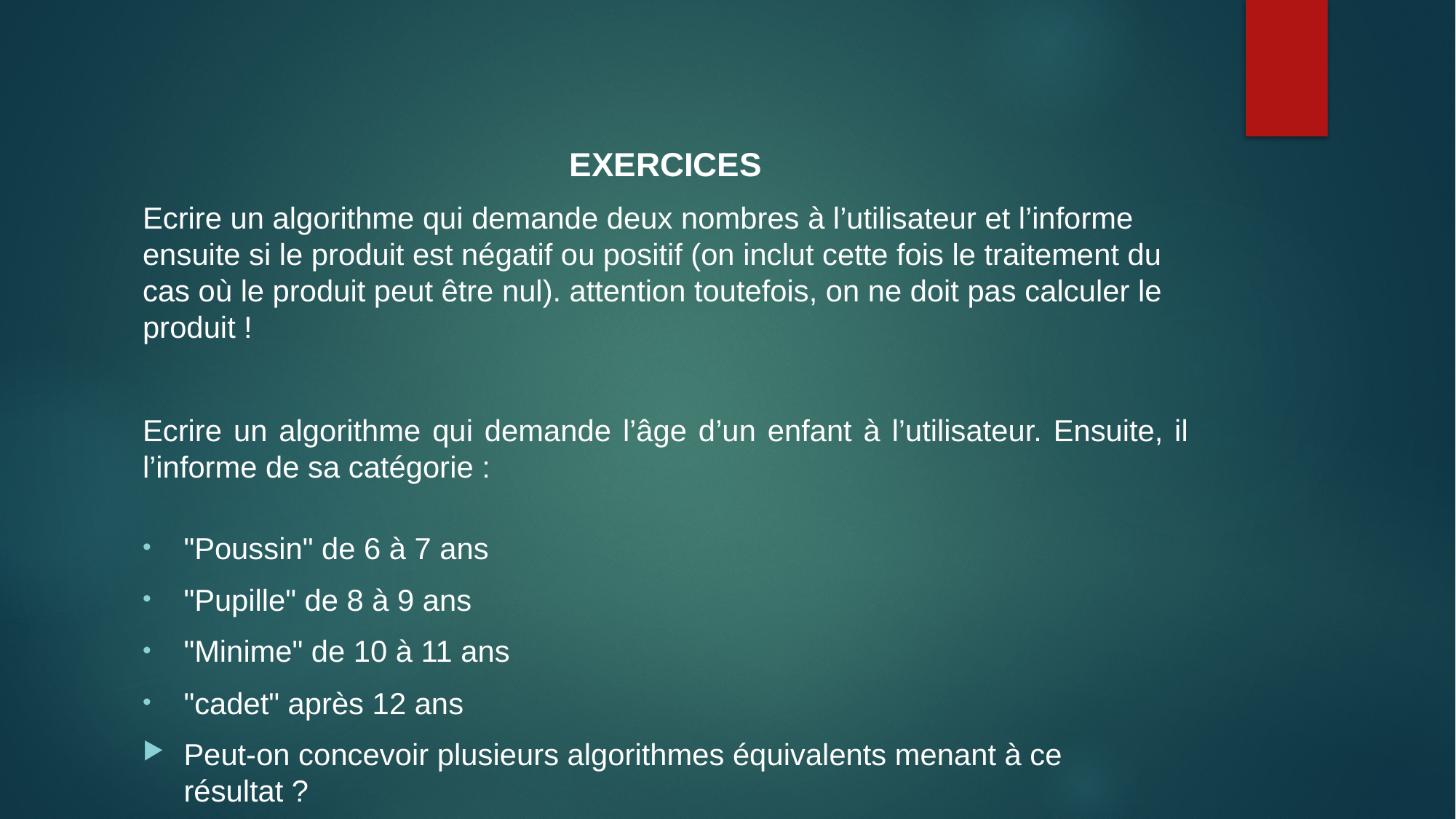

EXERCICES
Ecrire un algorithme qui demande deux nombres à l’utilisateur et l’informe ensuite si le produit est négatif ou positif (on inclut cette fois le traitement du cas où le produit peut être nul). attention toutefois, on ne doit pas calculer le produit !

Ecrire un algorithme qui demande l’âge d’un enfant à l’utilisateur. Ensuite, il l’informe de sa catégorie :

"Poussin" de 6 à 7 ans
"Pupille" de 8 à 9 ans
"Minime" de 10 à 11 ans
"cadet" après 12 ans
Peut-on concevoir plusieurs algorithmes équivalents menant à ce résultat ?